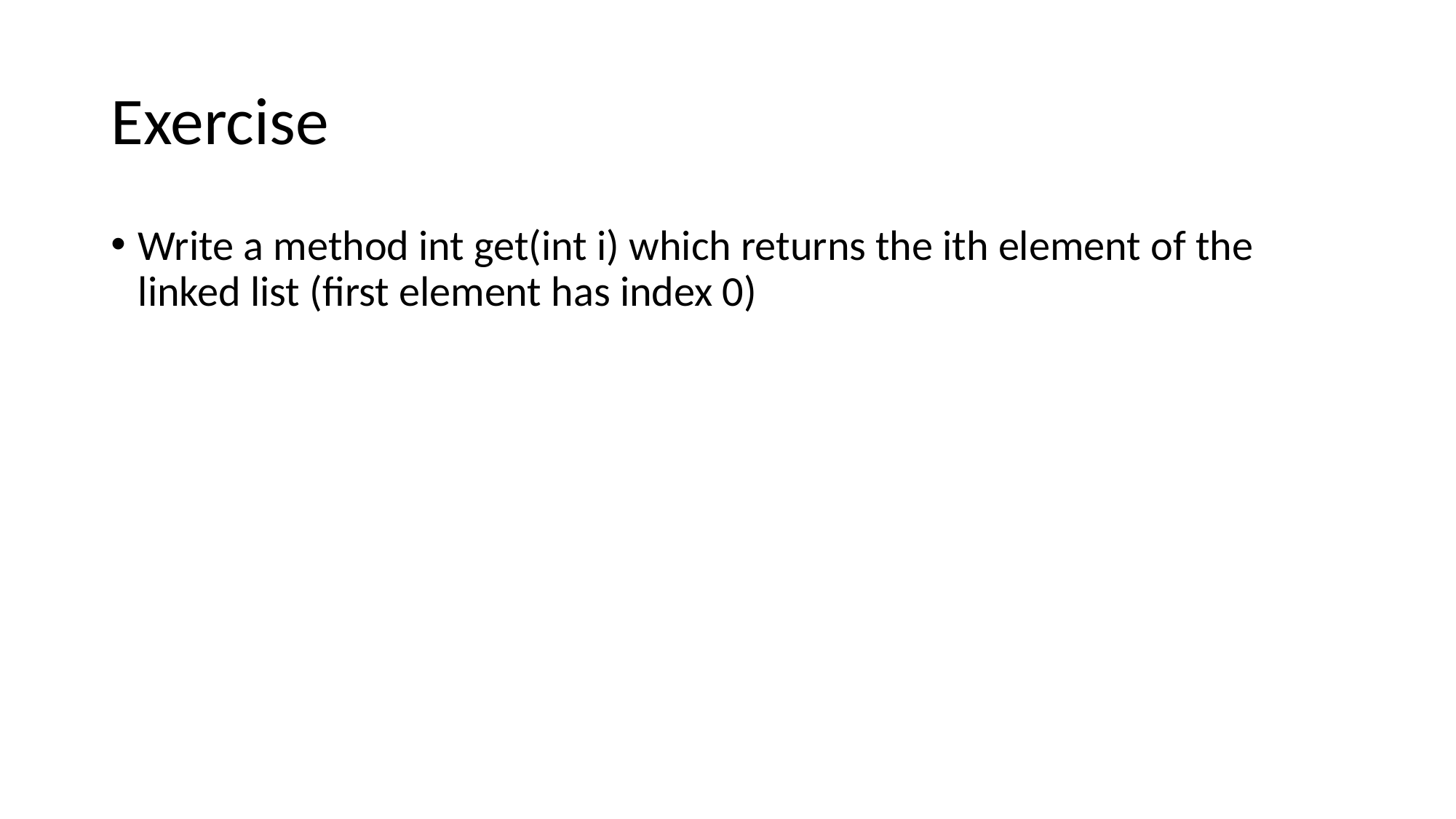

# Exercise
Write a method int get(int i) which returns the ith element of the linked list (first element has index 0)